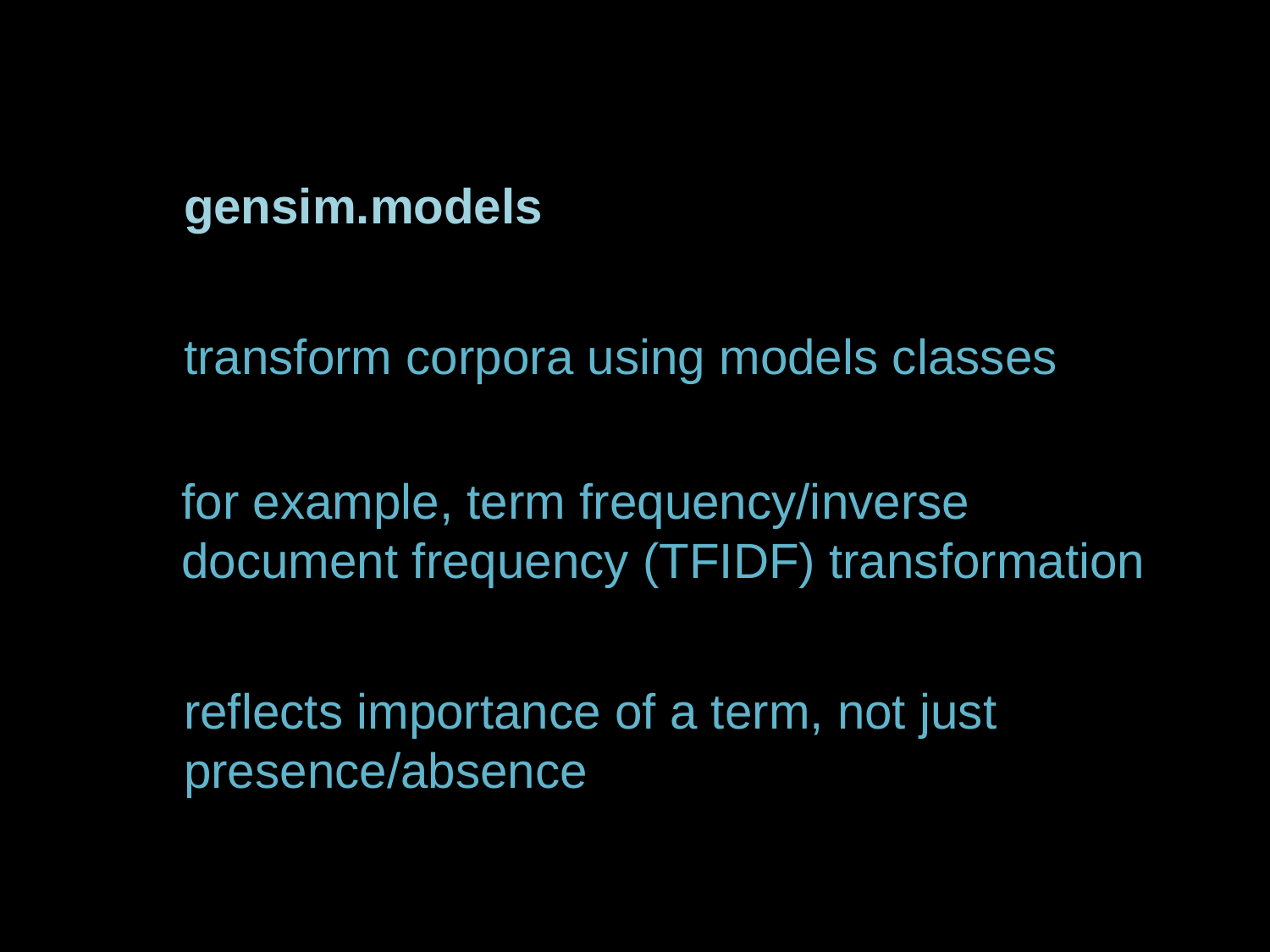

gensim.models
transform corpora using models classes
for example, term frequency/inverse document frequency (TFIDF) transformation
reflects importance of a term, not just presence/absence